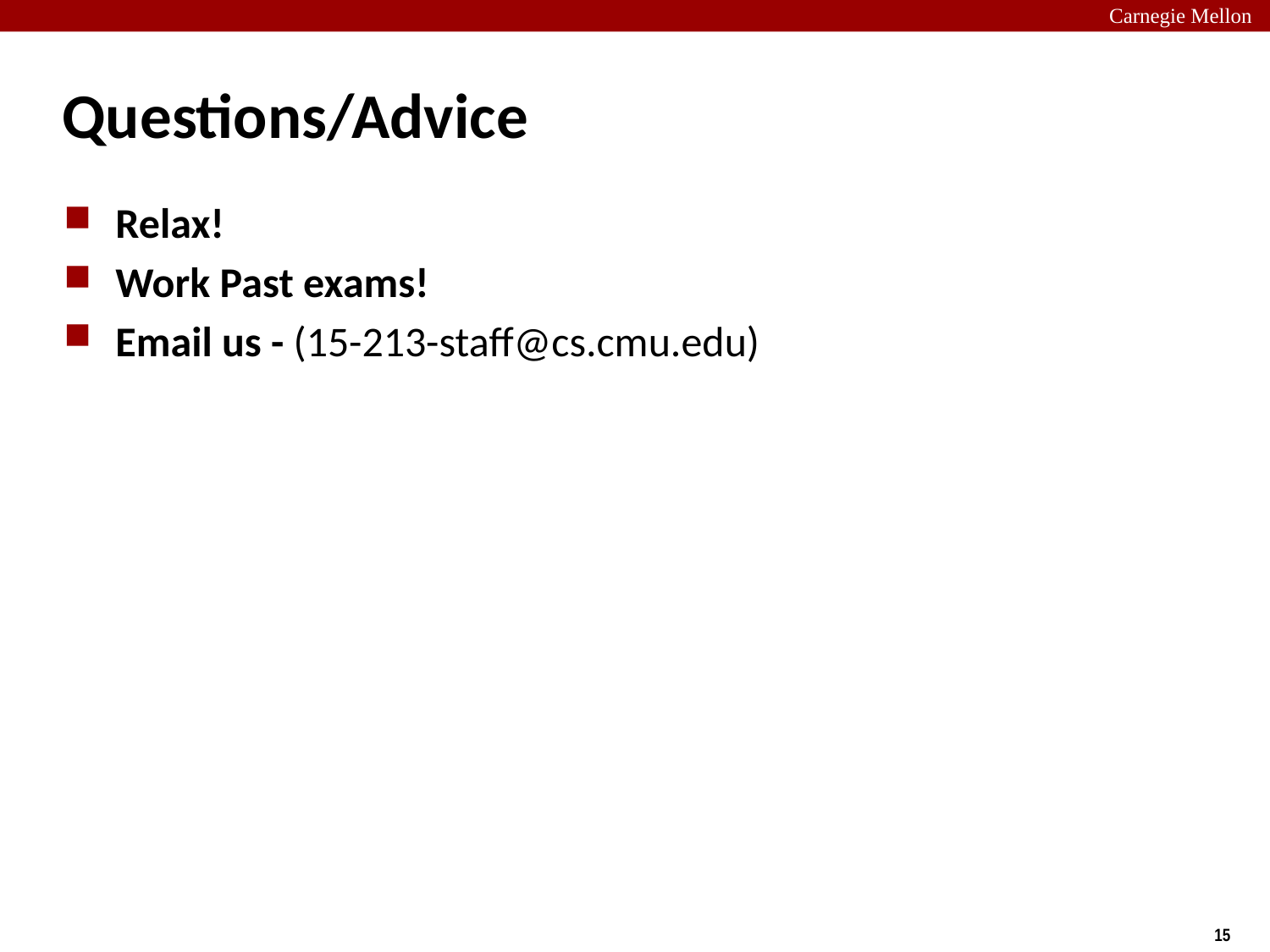

# Questions/Advice
Relax!
Work Past exams!
Email us - (15-213-staff@cs.cmu.edu)